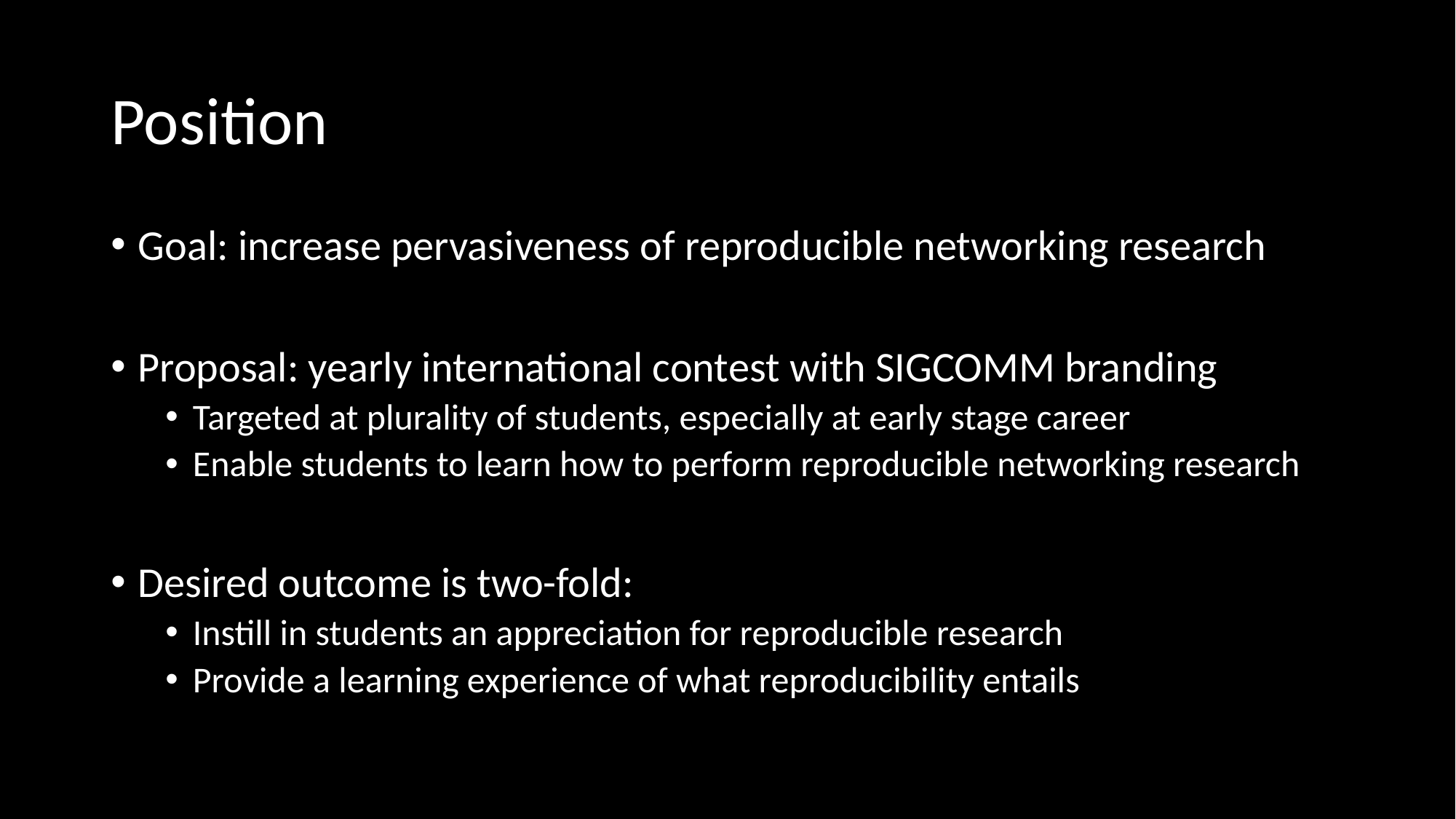

# Position
Goal: increase pervasiveness of reproducible networking research

Proposal: yearly international contest with SIGCOMM branding
Targeted at plurality of students, especially at early stage career
Enable students to learn how to perform reproducible networking research

Desired outcome is two-fold:
Instill in students an appreciation for reproducible research
Provide a learning experience of what reproducibility entails